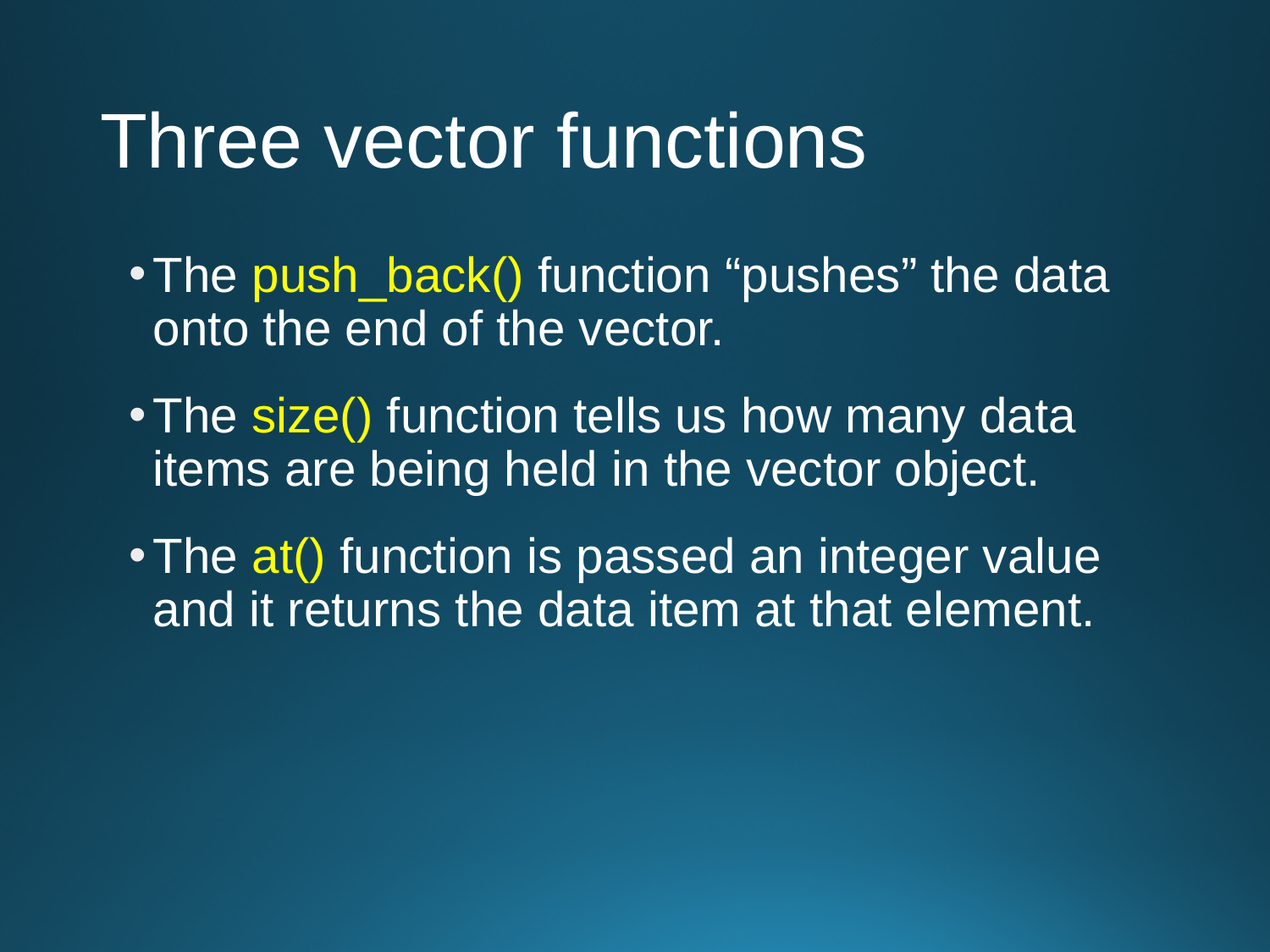

# Three vector functions
The push_back() function “pushes” the data onto the end of the vector.
The size() function tells us how many data items are being held in the vector object.
The at() function is passed an integer value and it returns the data item at that element.